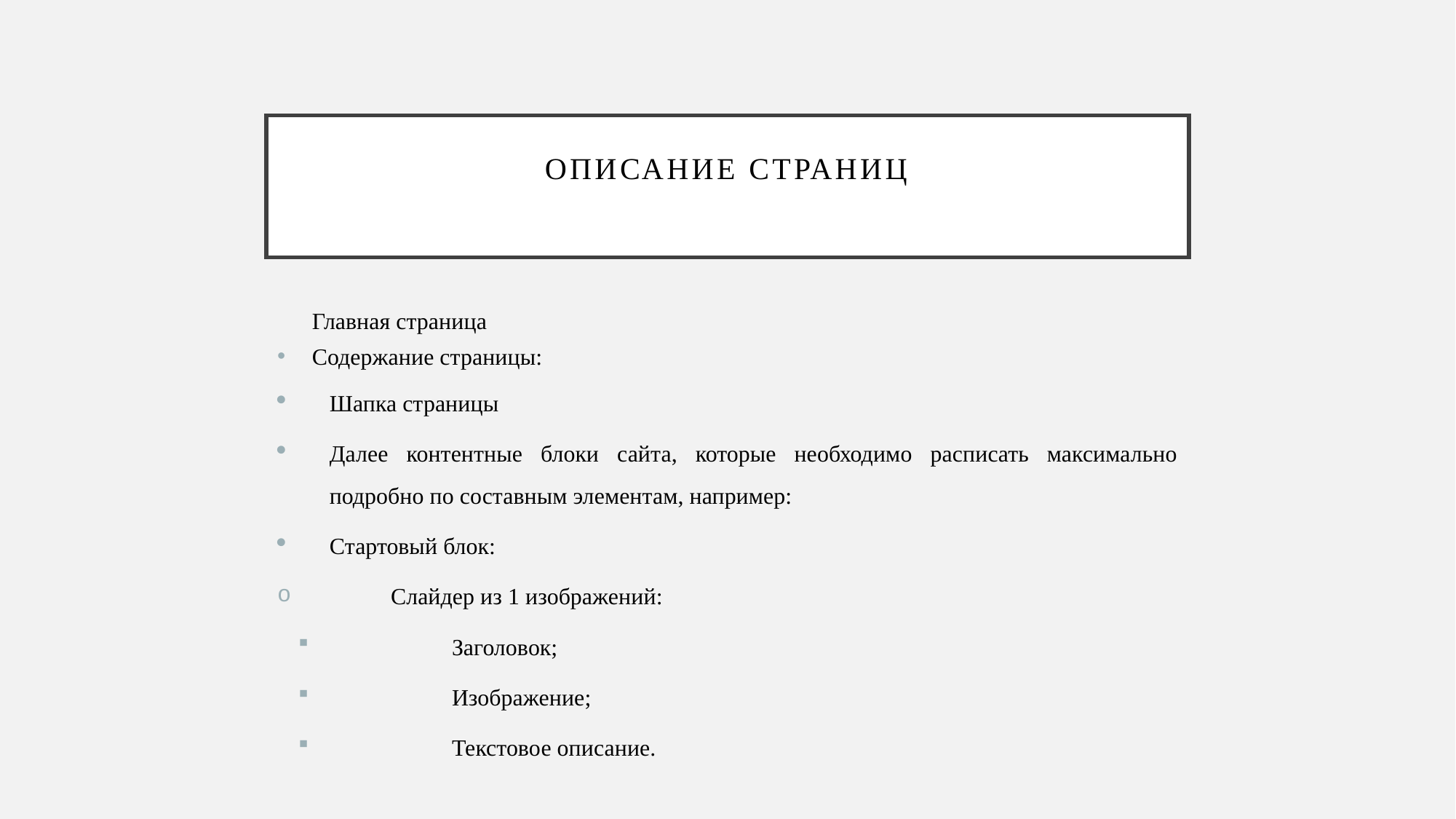

# Описание страниц
Главная страница
Содержание страницы:
Шапка страницы
Далее контентные блоки сайта, которые необходимо расписать максимально подробно по составным элементам, например:
Стартовый блок:
Слайдер из 1 изображений:
Заголовок;
Изображение;
Текстовое описание.